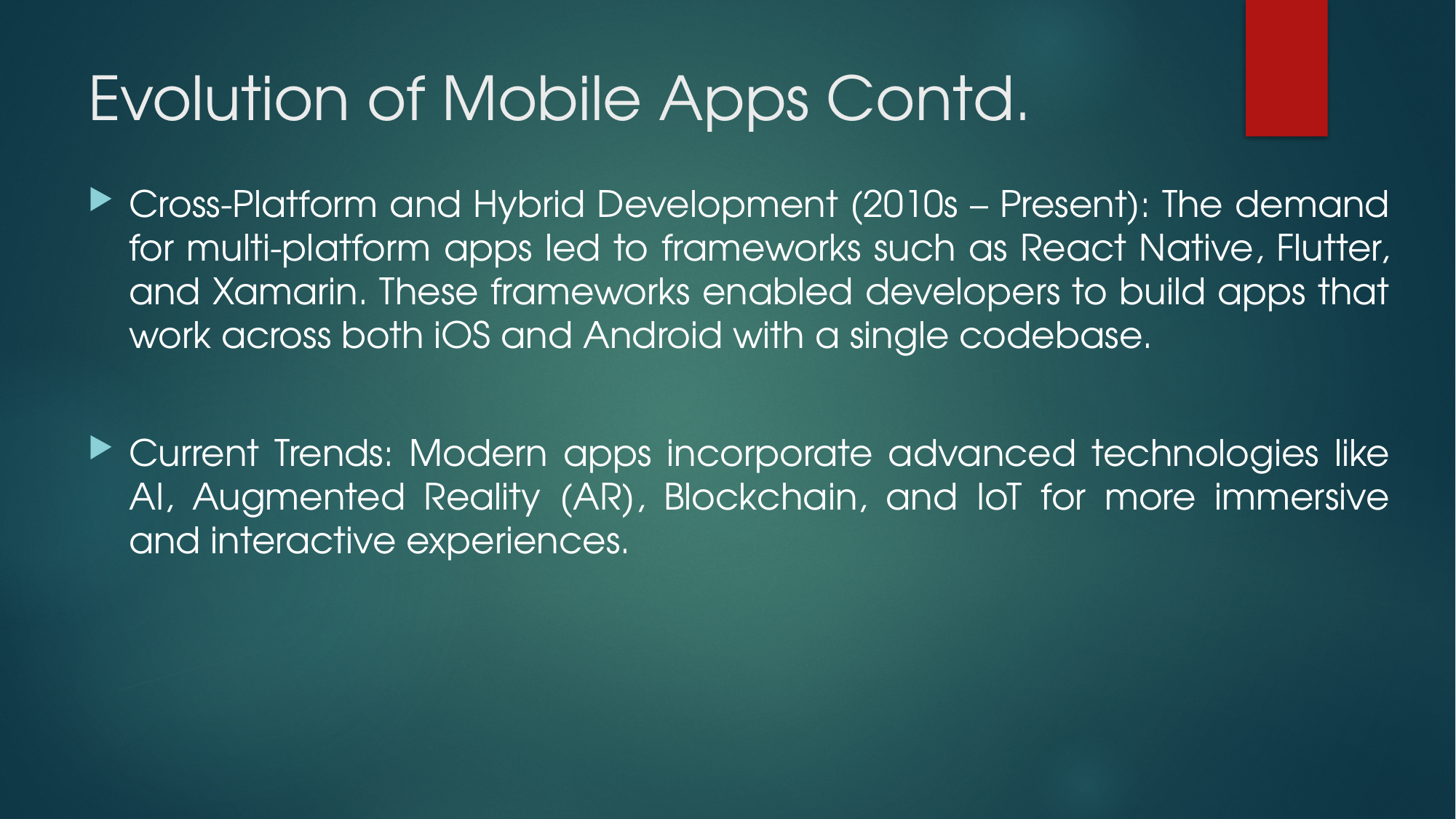

# Evolution of Mobile Apps Contd.
Cross-Platform and Hybrid Development (2010s – Present): The demand for multi-platform apps led to frameworks such as React Native, Flutter, and Xamarin. These frameworks enabled developers to build apps that work across both iOS and Android with a single codebase.

Current Trends: Modern apps incorporate advanced technologies like AI, Augmented Reality (AR), Blockchain, and IoT for more immersive and interactive experiences.